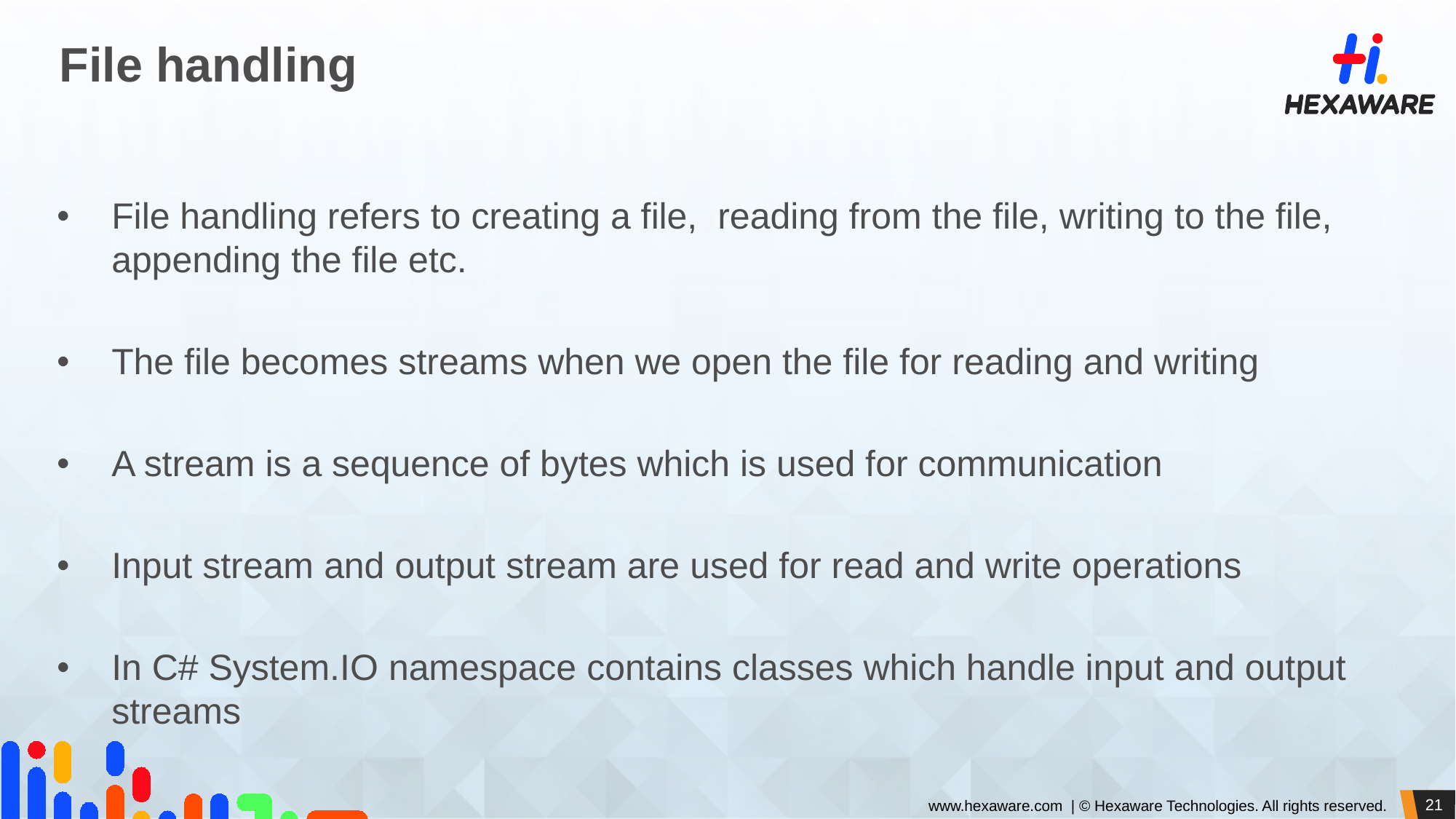

# File handling
File handling refers to creating a file,  reading from the file, writing to the file, appending the file etc.

The file becomes streams when we open the file for reading and writing

A stream is a sequence of bytes which is used for communication

Input stream and output stream are used for read and write operations

In C# System.IO namespace contains classes which handle input and output streams